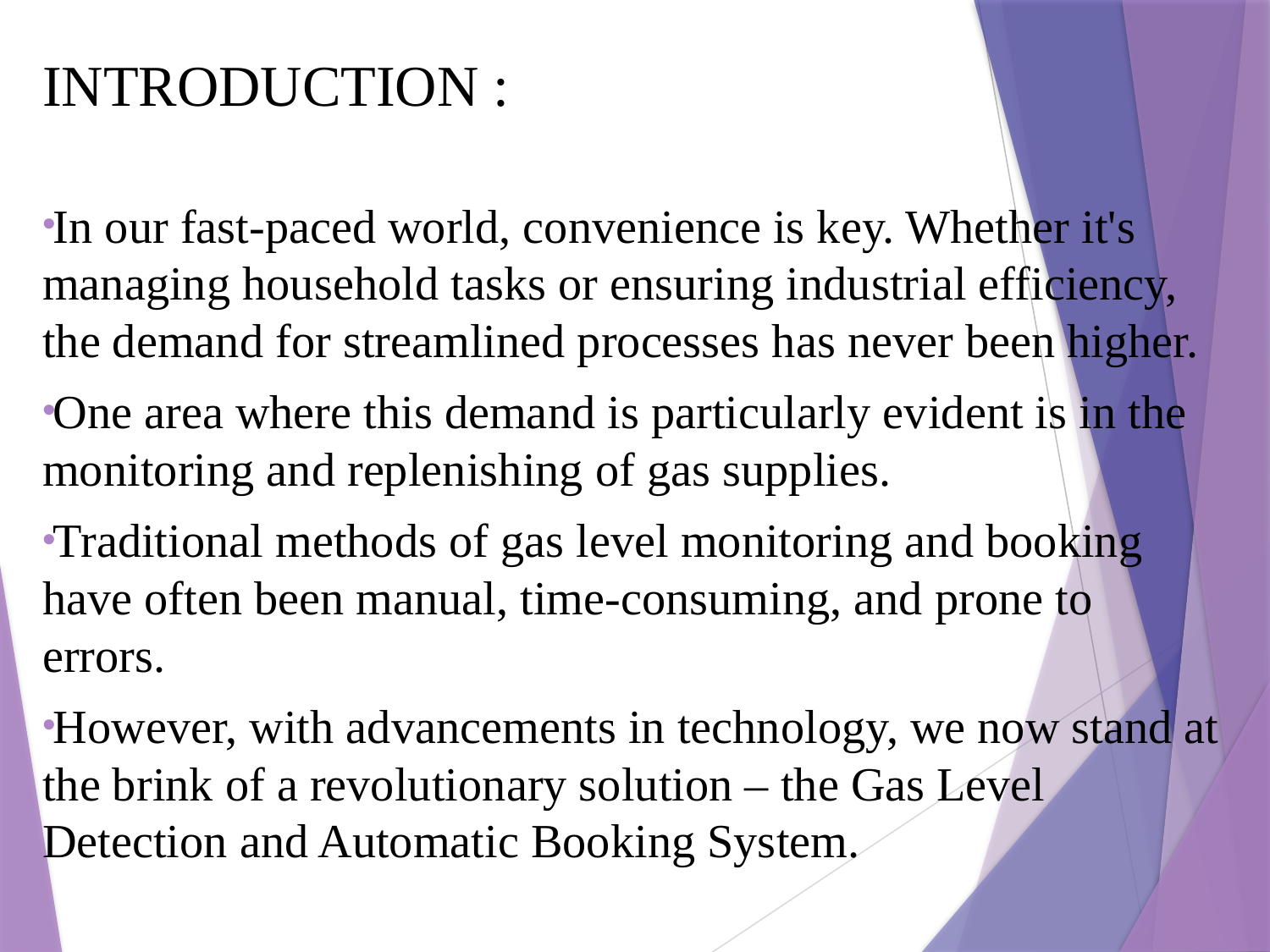

INTRODUCTION :

In our fast-paced world, convenience is key. Whether it's managing household tasks or ensuring industrial efficiency, the demand for streamlined processes has never been higher.
One area where this demand is particularly evident is in the monitoring and replenishing of gas supplies.
Traditional methods of gas level monitoring and booking have often been manual, time-consuming, and prone to errors.
However, with advancements in technology, we now stand at the brink of a revolutionary solution – the Gas Level Detection and Automatic Booking System.